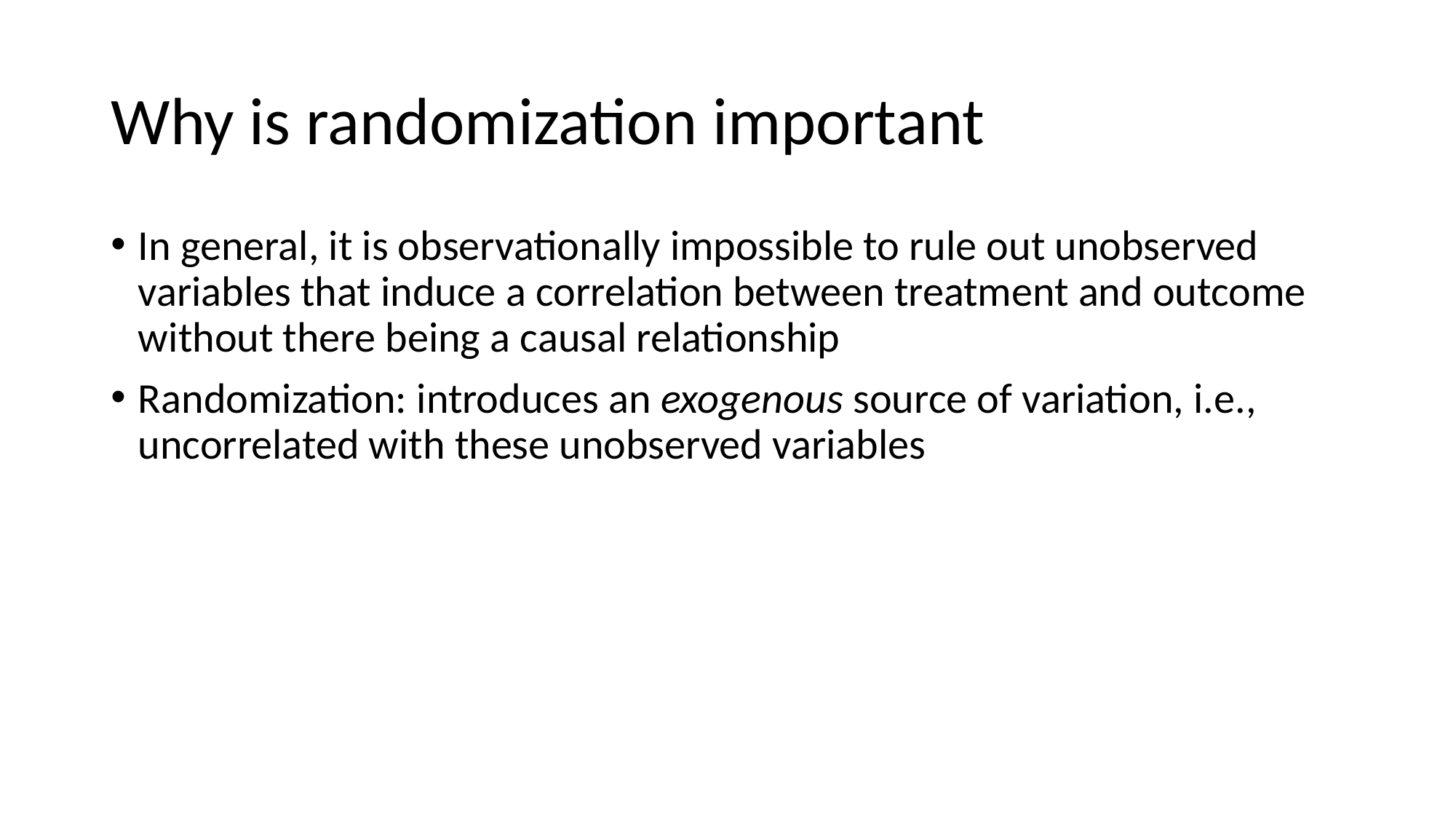

# Why is randomization important
In general, it is observationally impossible to rule out unobserved variables that induce a correlation between treatment and outcome without there being a causal relationship
Randomization: introduces an exogenous source of variation, i.e., uncorrelated with these unobserved variables